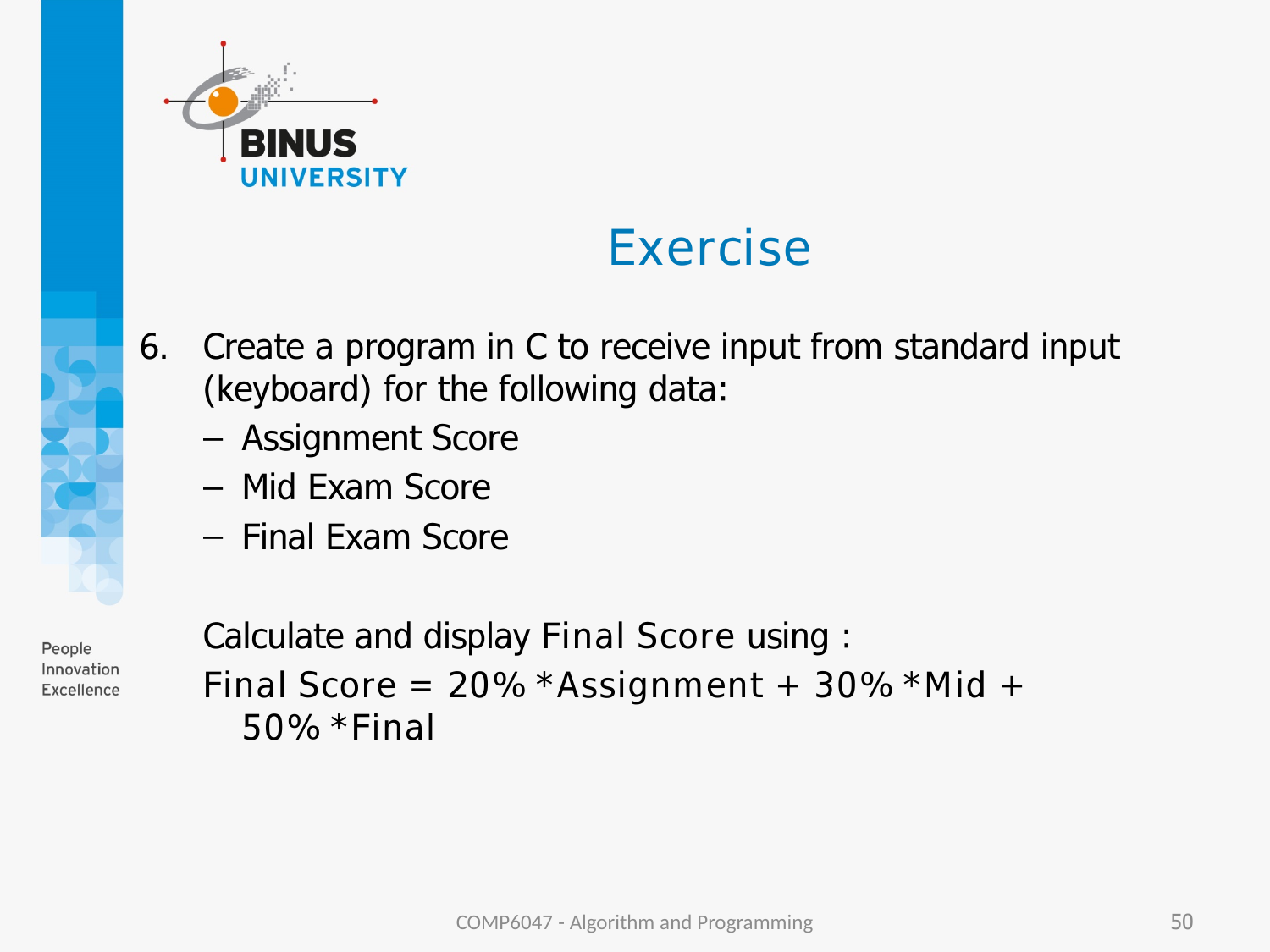

# Exercise
Create a program in C to receive input from standard input (keyboard) for the following data:
Assignment Score
Mid Exam Score
Final Exam Score

	Calculate and display Final Score using :
Final Score = 20%*Assignment + 30%*Mid + 50%*Final

COMP6047 - Algorithm and Programming
50